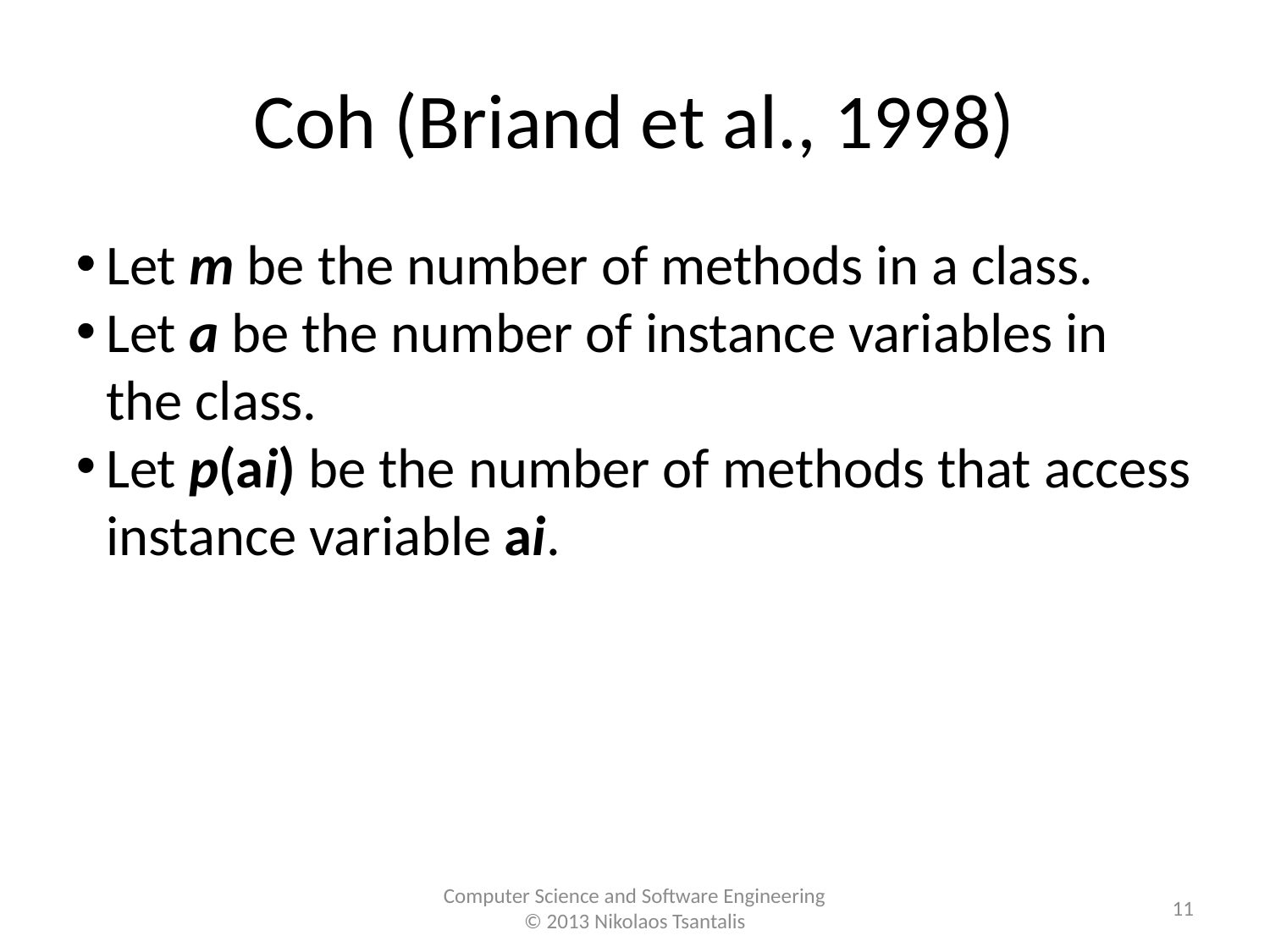

Coh (Briand et al., 1998)
Let m be the number of methods in a class.
Let a be the number of instance variables in the class.
Let p(ai) be the number of methods that access instance variable ai.

11